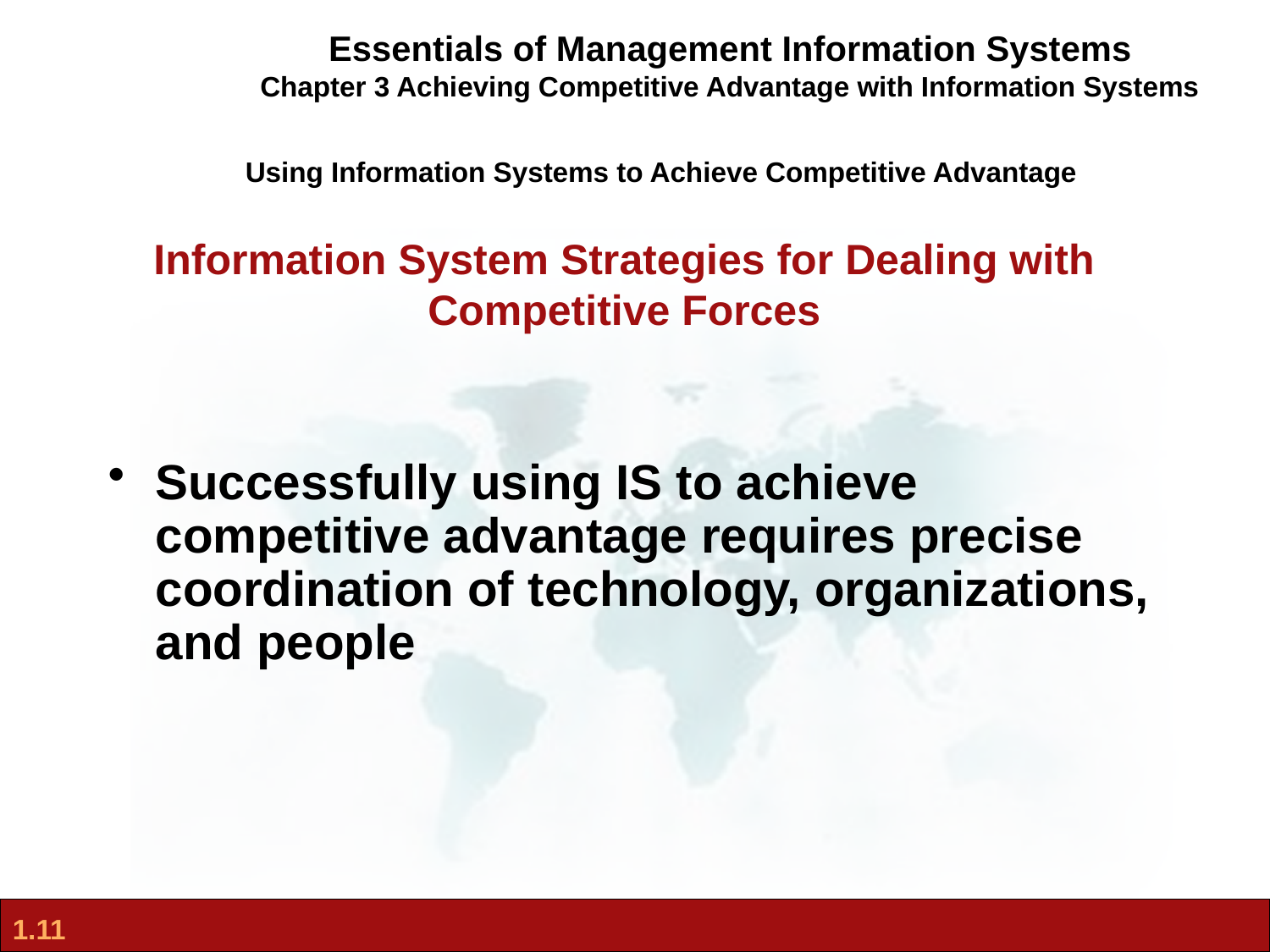

Essentials of Management Information Systems
Chapter 3 Achieving Competitive Advantage with Information Systems
Using Information Systems to Achieve Competitive Advantage
Information System Strategies for Dealing with Competitive Forces

Successfully using IS to achieve competitive advantage requires precise coordination of technology, organizations, and people